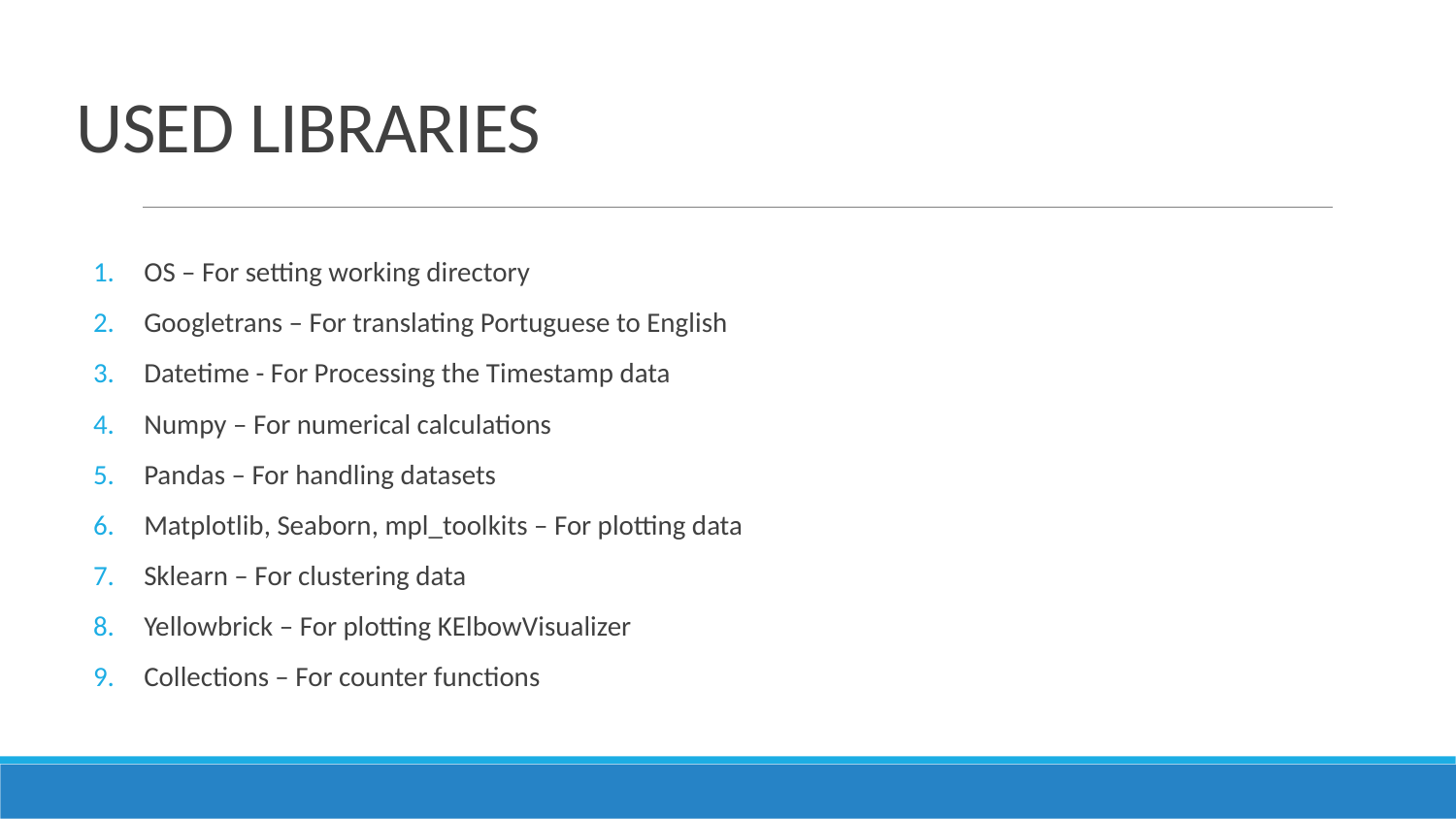

# USED LIBRARIES
OS – For setting working directory
Googletrans – For translating Portuguese to English
Datetime - For Processing the Timestamp data
Numpy – For numerical calculations
Pandas – For handling datasets
Matplotlib, Seaborn, mpl_toolkits – For plotting data
Sklearn – For clustering data
Yellowbrick – For plotting KElbowVisualizer
Collections – For counter functions